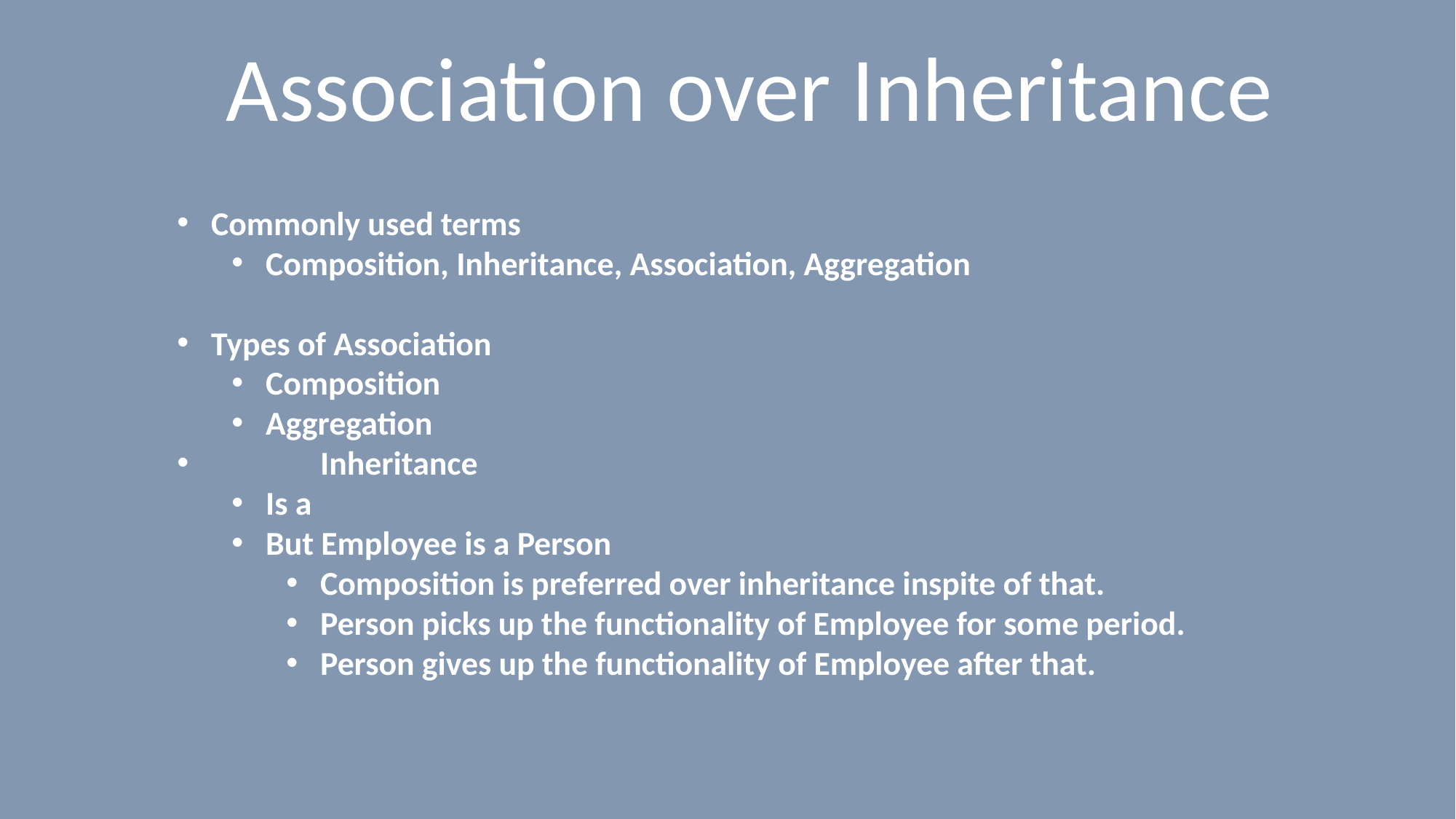

# Association over Inheritance
Commonly used terms
Composition, Inheritance, Association, Aggregation

Types of Association
Composition
Aggregation
	Inheritance
Is a
But Employee is a Person
Composition is preferred over inheritance inspite of that.
Person picks up the functionality of Employee for some period.
Person gives up the functionality of Employee after that.